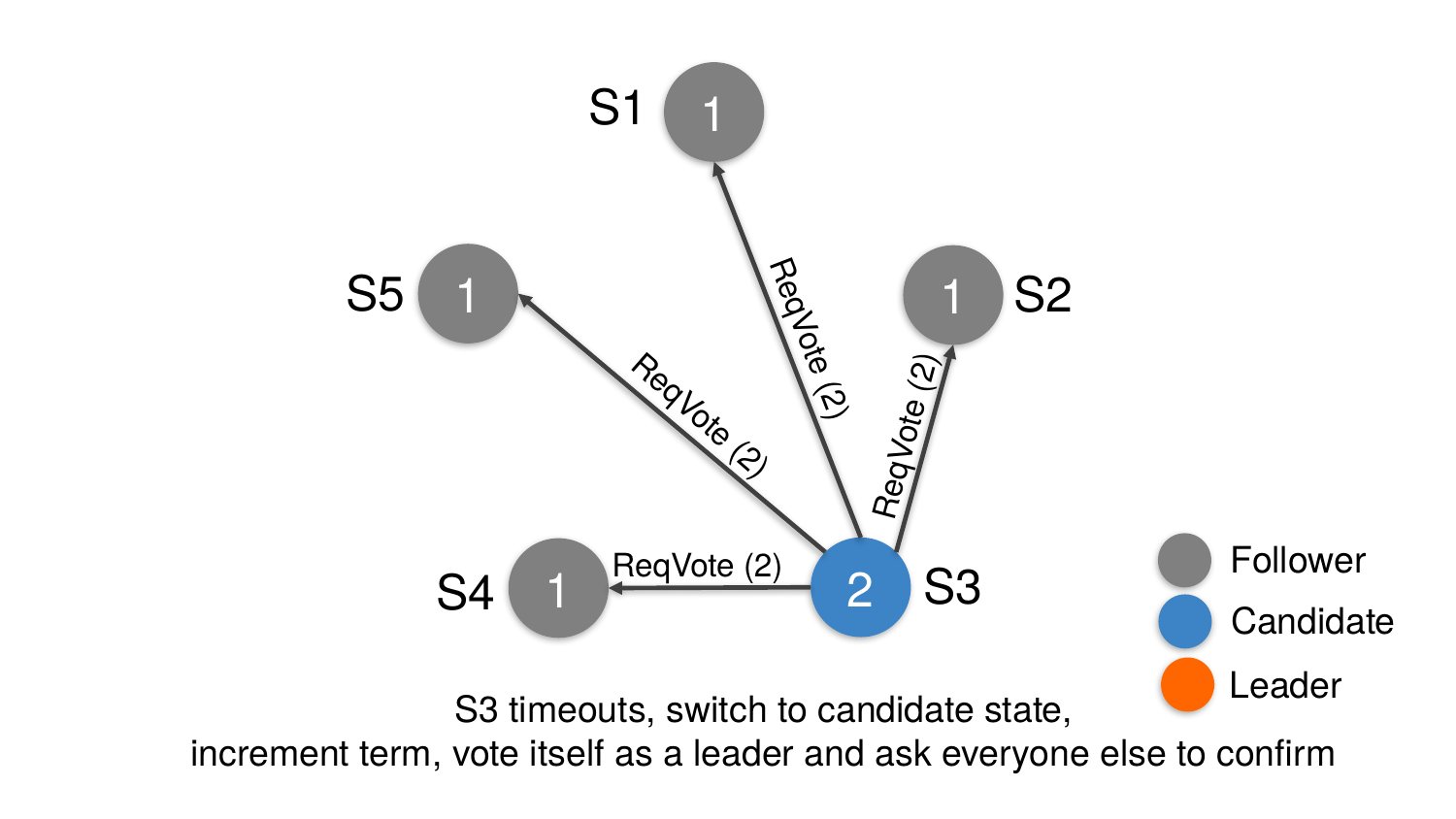

1
S1
1
1
S5
S2
ReqVote (2)
ReqVote (2)
ReqVote (2)
Follower

2
ReqVote (2)
1
S3
S4
Candidate

Leader

S3 timeouts, switch to candidate state,
increment term, vote itself as a leader and ask everyone else to confirm